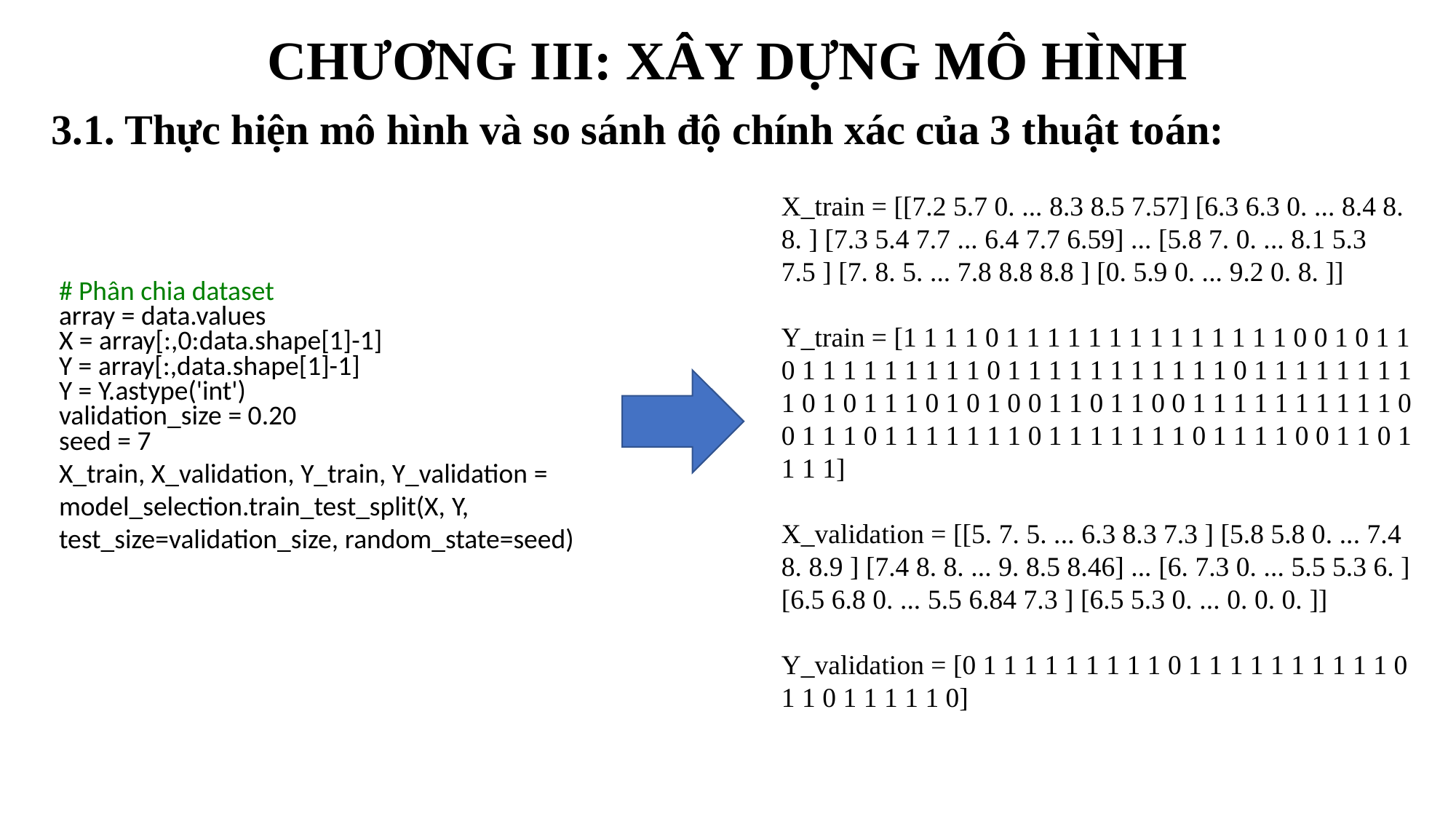

CHƯƠNG III: XÂY DỰNG MÔ HÌNH
3.1. Thực hiện mô hình và so sánh độ chính xác của 3 thuật toán:
X_train = [[7.2 5.7 0. ... 8.3 8.5 7.57] [6.3 6.3 0. ... 8.4 8. 8. ] [7.3 5.4 7.7 ... 6.4 7.7 6.59] ... [5.8 7. 0. ... 8.1 5.3 7.5 ] [7. 8. 5. ... 7.8 8.8 8.8 ] [0. 5.9 0. ... 9.2 0. 8. ]]

Y_train = [1 1 1 1 0 1 1 1 1 1 1 1 1 1 1 1 1 1 1 0 0 1 0 1 1 0 1 1 1 1 1 1 1 1 1 0 1 1 1 1 1 1 1 1 1 1 1 0 1 1 1 1 1 1 1 1 1 0 1 0 1 1 1 0 1 0 1 0 0 1 1 0 1 1 0 0 1 1 1 1 1 1 1 1 1 1 0 0 1 1 1 0 1 1 1 1 1 1 1 0 1 1 1 1 1 1 1 0 1 1 1 1 0 0 1 1 0 1 1 1 1]

X_validation = [[5. 7. 5. ... 6.3 8.3 7.3 ] [5.8 5.8 0. ... 7.4 8. 8.9 ] [7.4 8. 8. ... 9. 8.5 8.46] ... [6. 7.3 0. ... 5.5 5.3 6. ] [6.5 6.8 0. ... 5.5 6.84 7.3 ] [6.5 5.3 0. ... 0. 0. 0. ]]

Y_validation = [0 1 1 1 1 1 1 1 1 1 0 1 1 1 1 1 1 1 1 1 1 0 1 1 0 1 1 1 1 1 0]
# Phân chia dataset
array = data.values
X = array[:,0:data.shape[1]-1]
Y = array[:,data.shape[1]-1]
Y = Y.astype('int')
validation_size = 0.20
seed = 7
X_train, X_validation, Y_train, Y_validation = model_selection.train_test_split(X, Y, test_size=validation_size, random_state=seed)